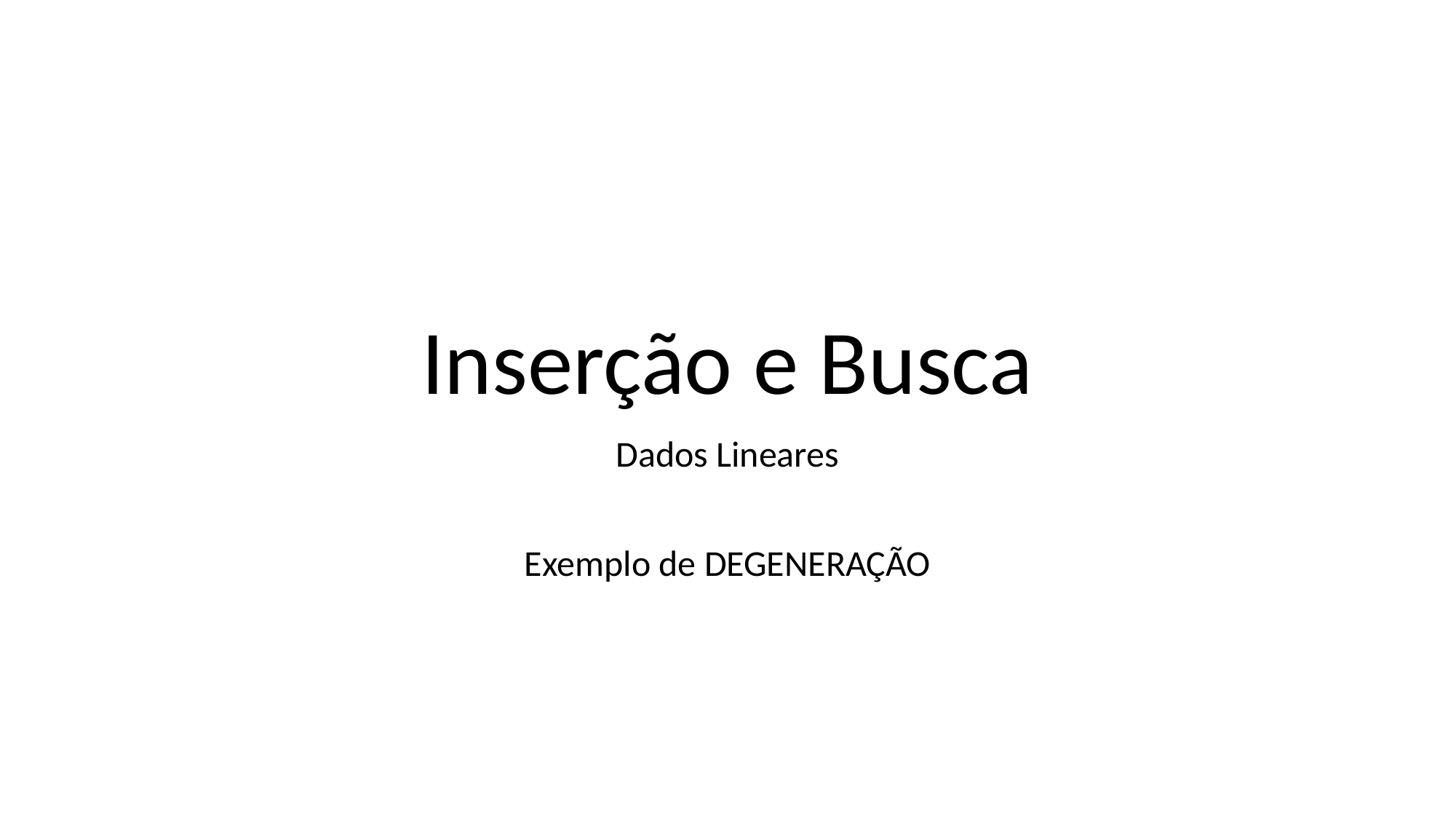

# Inserção e Busca
Dados Lineares

Exemplo de DEGENERAÇÃO